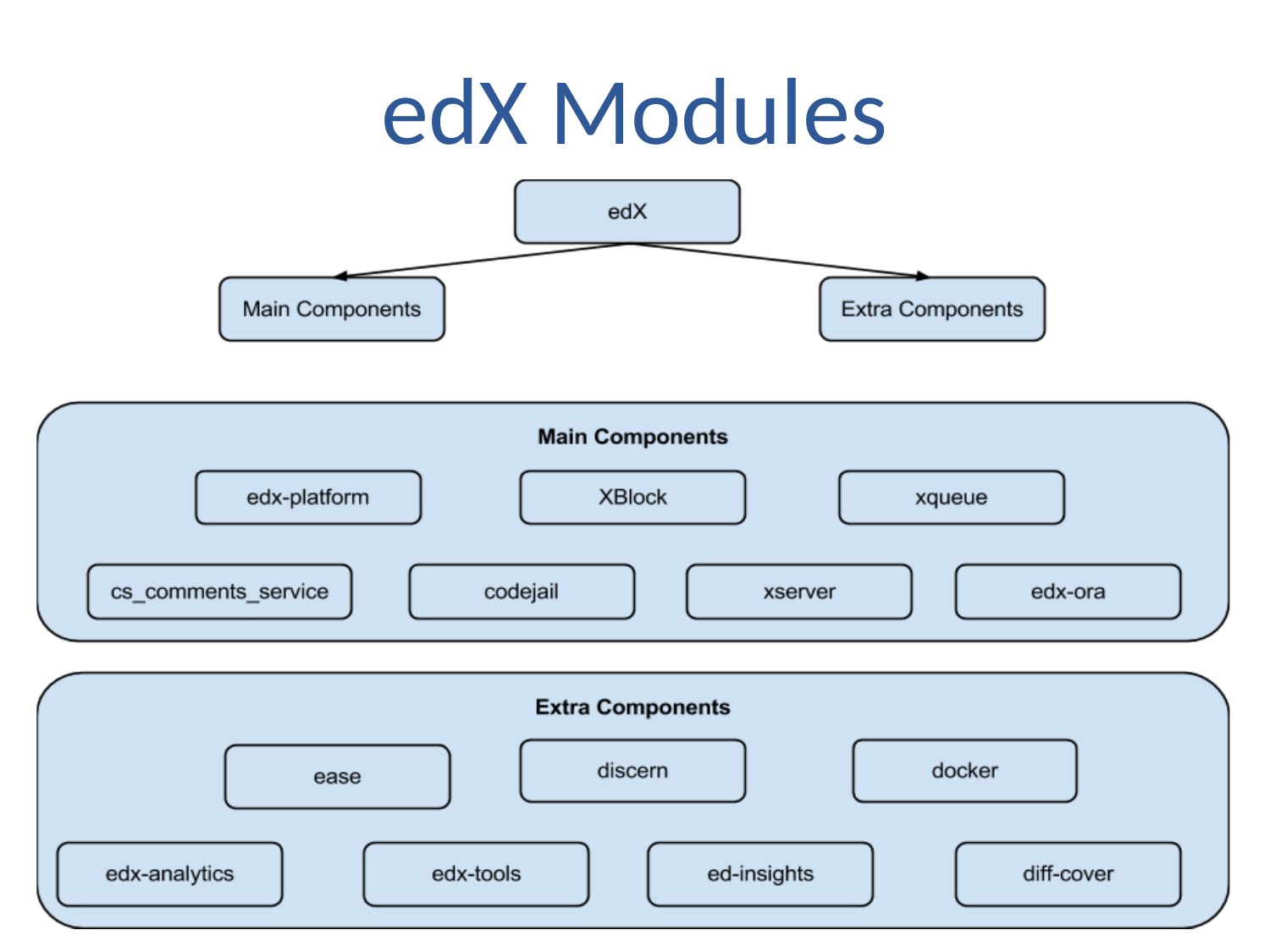

# edX Modules

IITBX
July 2, 2013
6